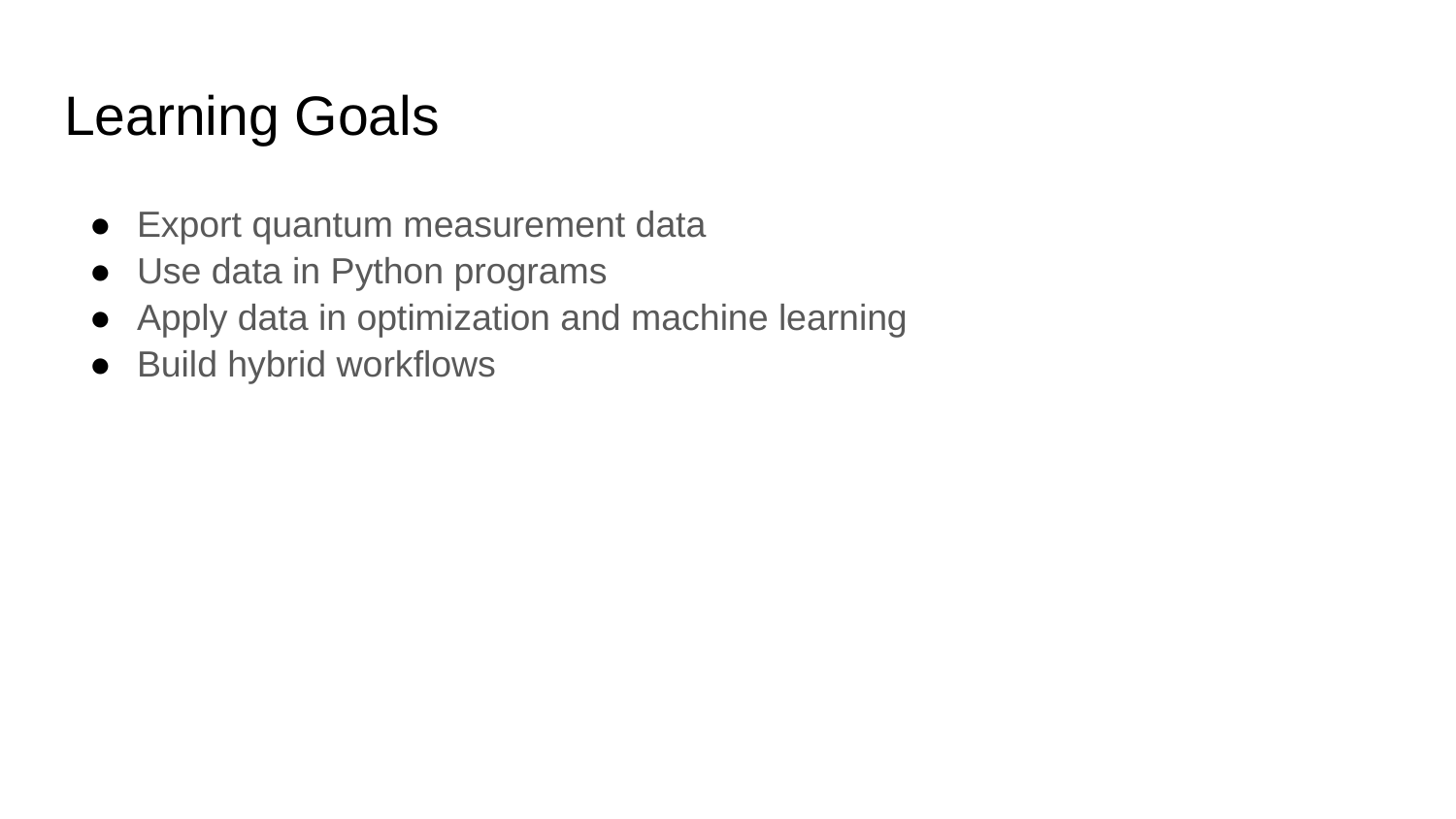

# Learning Goals
Export quantum measurement data
Use data in Python programs
Apply data in optimization and machine learning
Build hybrid workflows